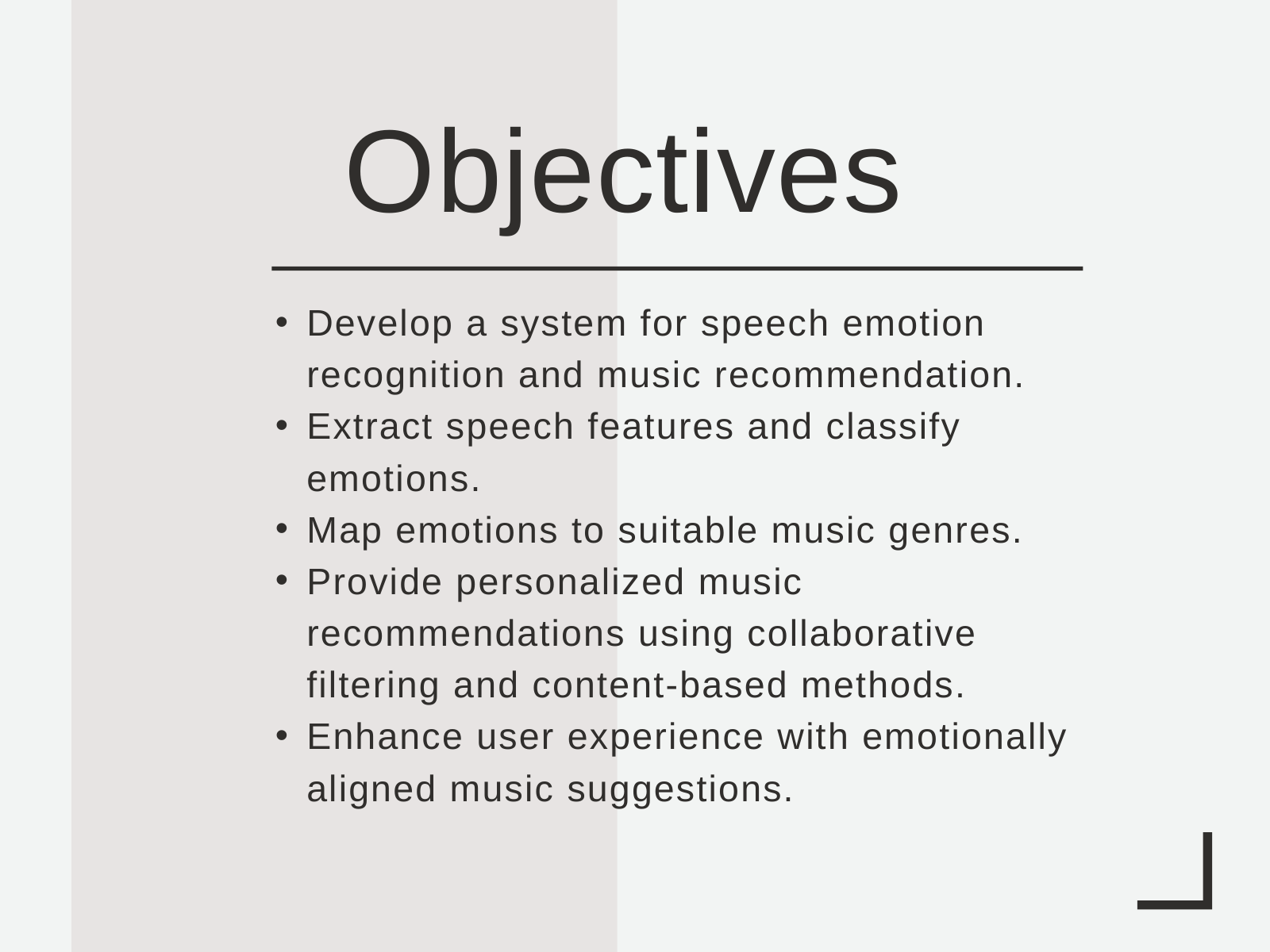

Objectives

Develop a system for speech emotion recognition and music recommendation.
Extract speech features and classify emotions.
Map emotions to suitable music genres.
Provide personalized music recommendations using collaborative filtering and content-based methods.
Enhance user experience with emotionally aligned music suggestions.